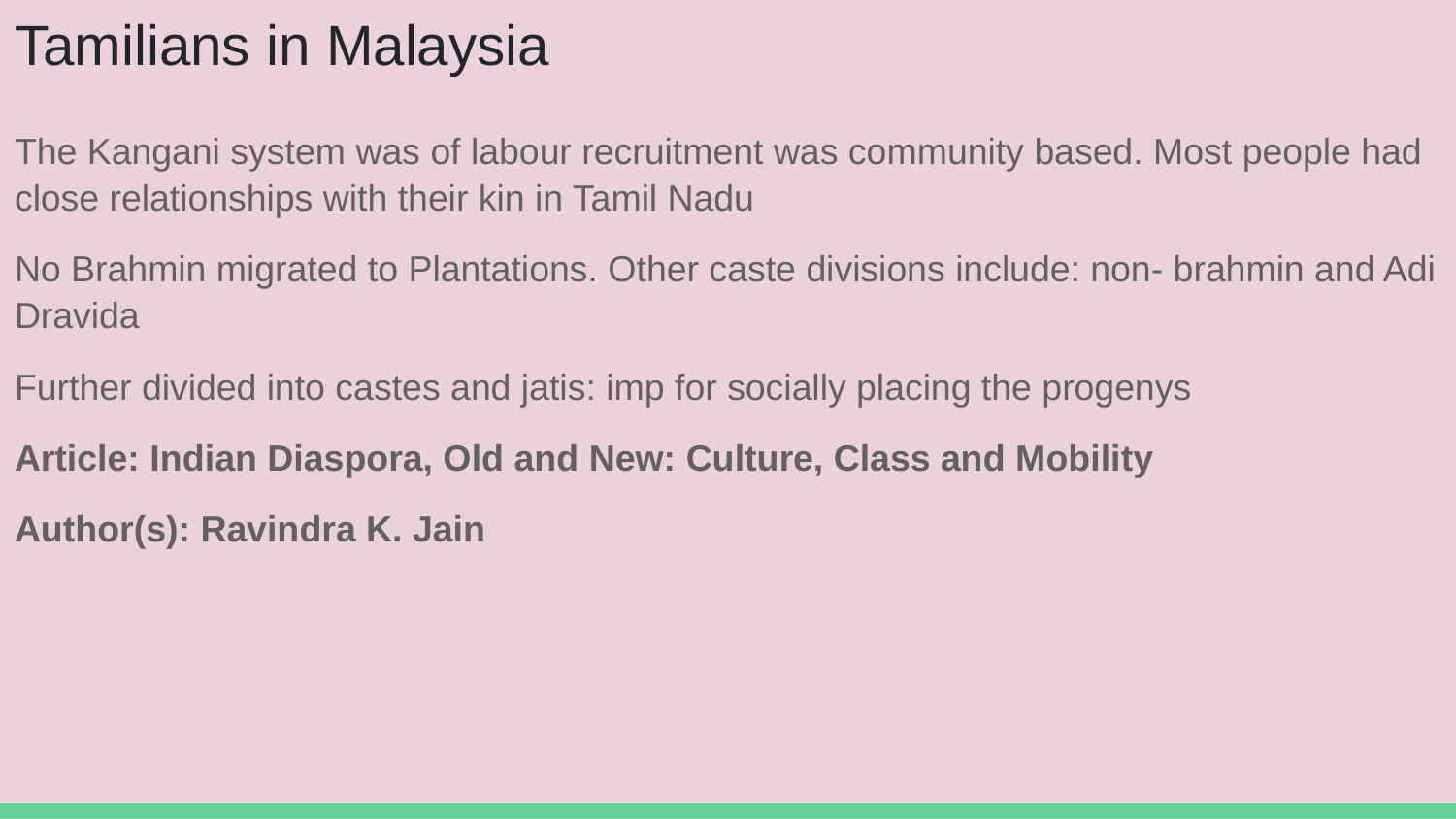

# Tamilians in Malaysia
The Kangani system was of labour recruitment was community based. Most people had close relationships with their kin in Tamil Nadu
No Brahmin migrated to Plantations. Other caste divisions include: non- brahmin and Adi Dravida
Further divided into castes and jatis: imp for socially placing the progenys
Article: Indian Diaspora, Old and New: Culture, Class and Mobility
Author(s): Ravindra K. Jain